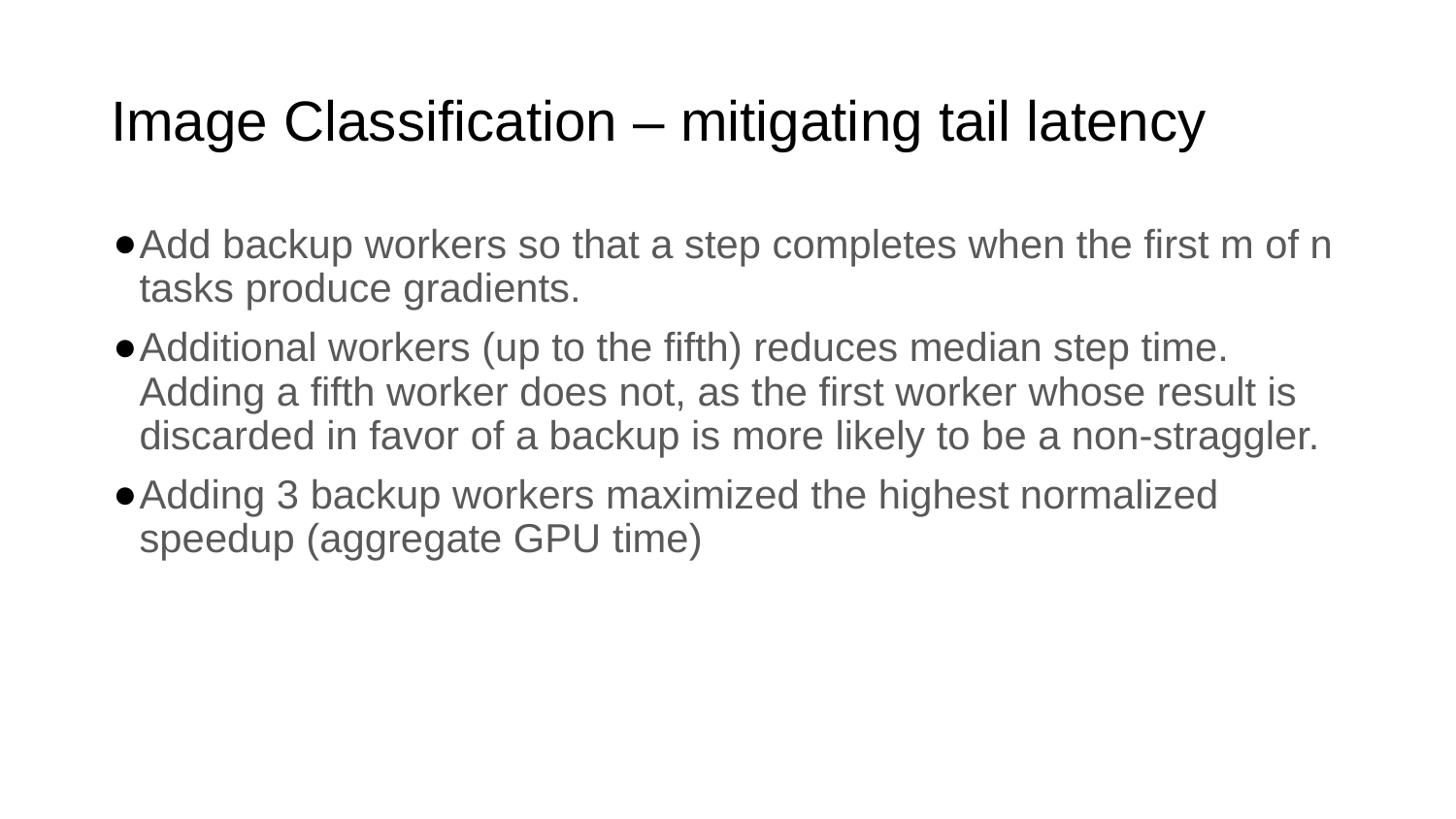

# Image Classification – mitigating tail latency
Add backup workers so that a step completes when the first m of n tasks produce gradients.
Additional workers (up to the fifth) reduces median step time. Adding a fifth worker does not, as the first worker whose result is discarded in favor of a backup is more likely to be a non-straggler.
Adding 3 backup workers maximized the highest normalized speedup (aggregate GPU time)